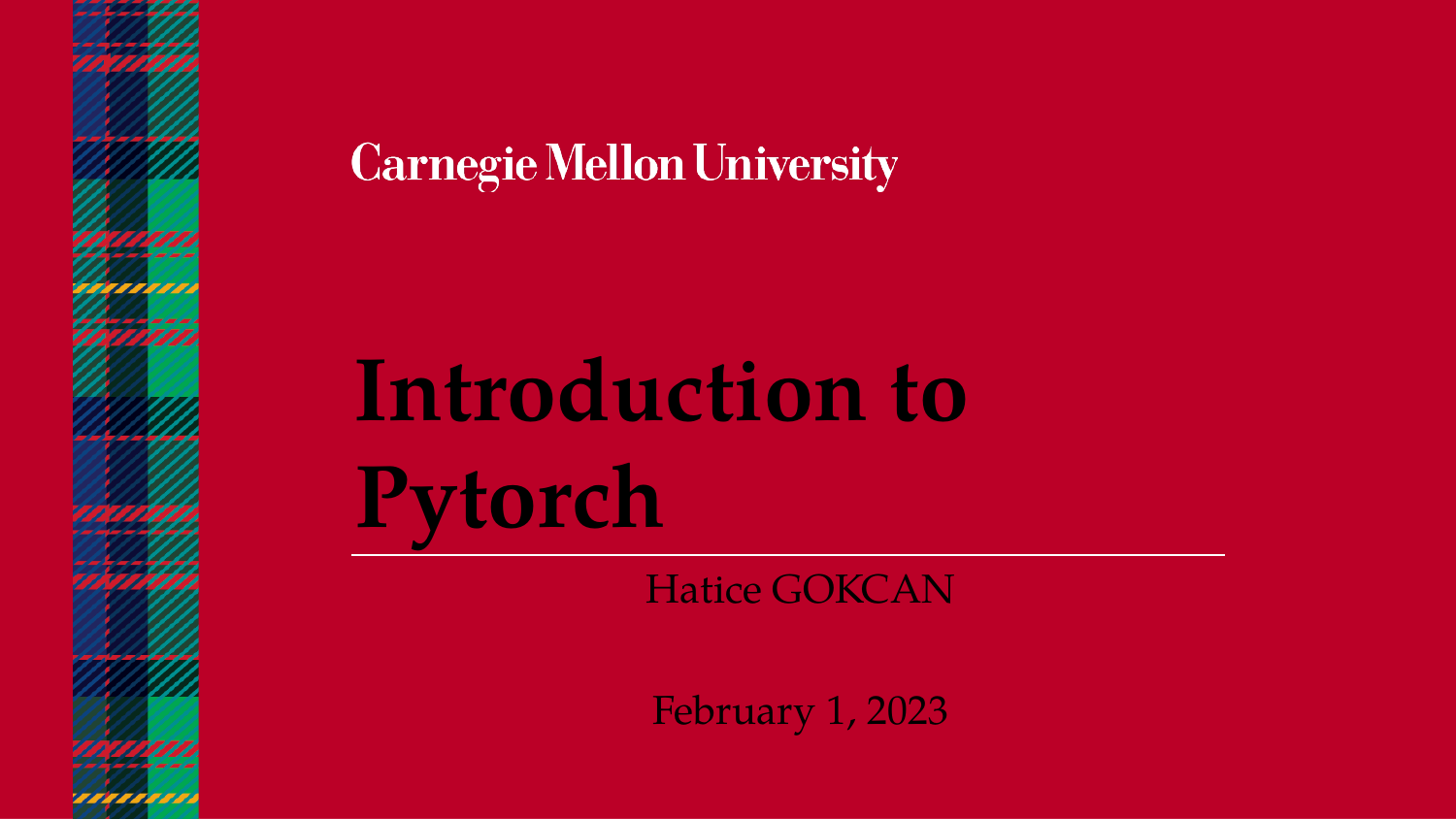

Introduction to Pytorch
Hatice GOKCAN

February 1, 2023